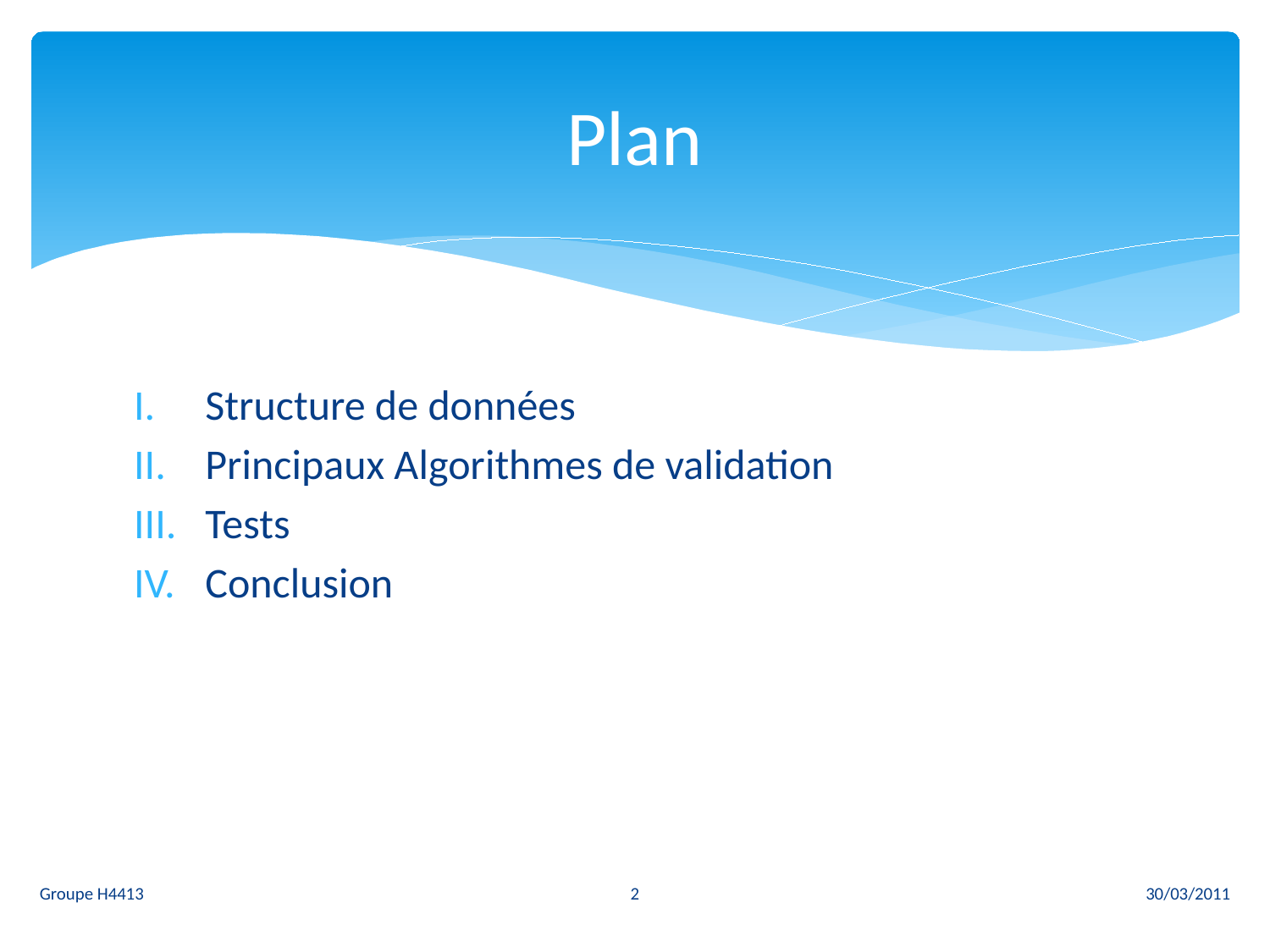

# Plan
Structure de données
Principaux Algorithmes de validation
Tests
Conclusion
2
Groupe H4413
30/03/2011